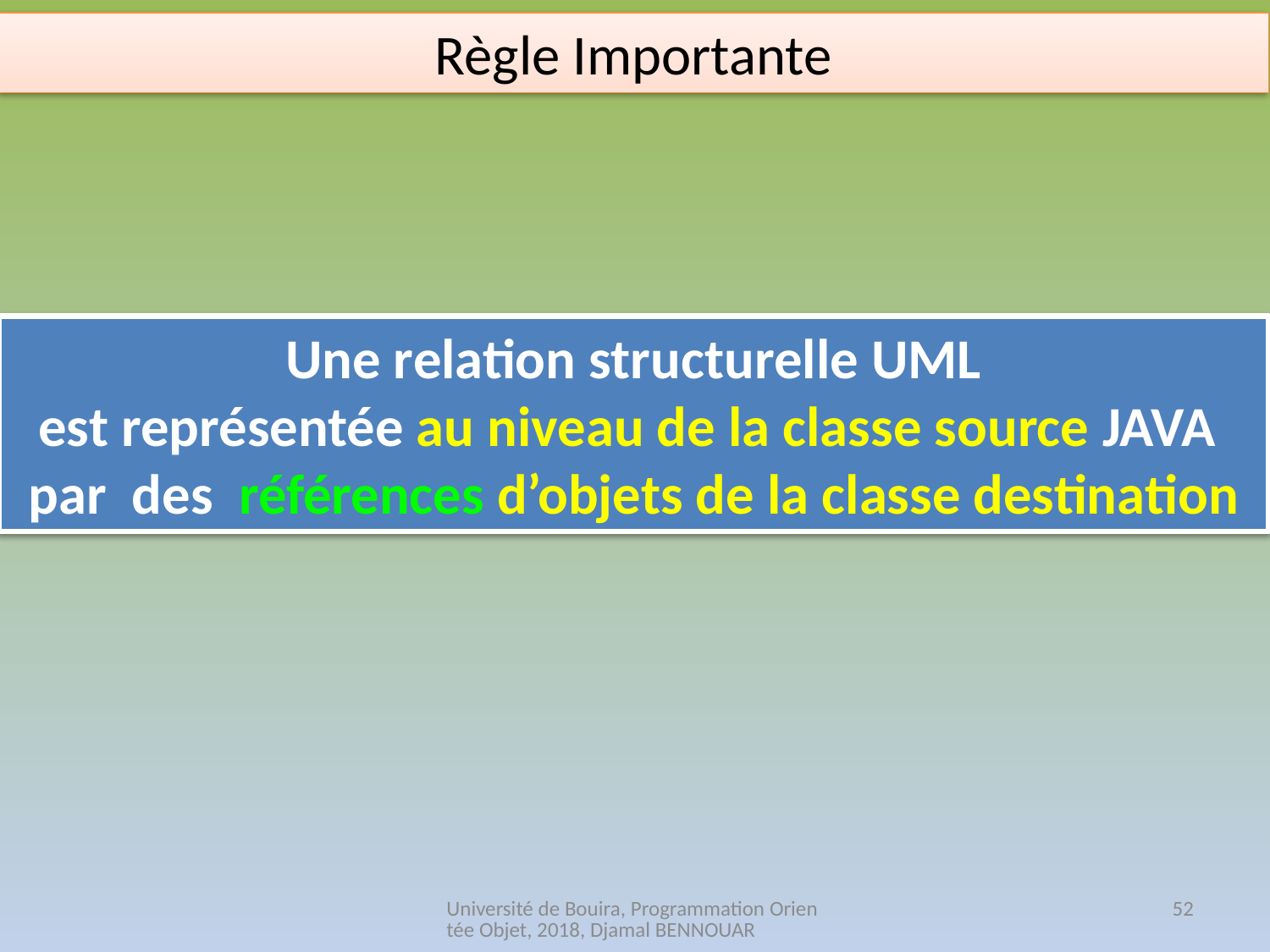

Règle Importante
Une relation structurelle UML
est représentée au niveau de la classe source JAVA
par  des  références d’objets de la classe destination
Université de Bouira, Programmation Orientée Objet, 2018, Djamal BENNOUAR
52